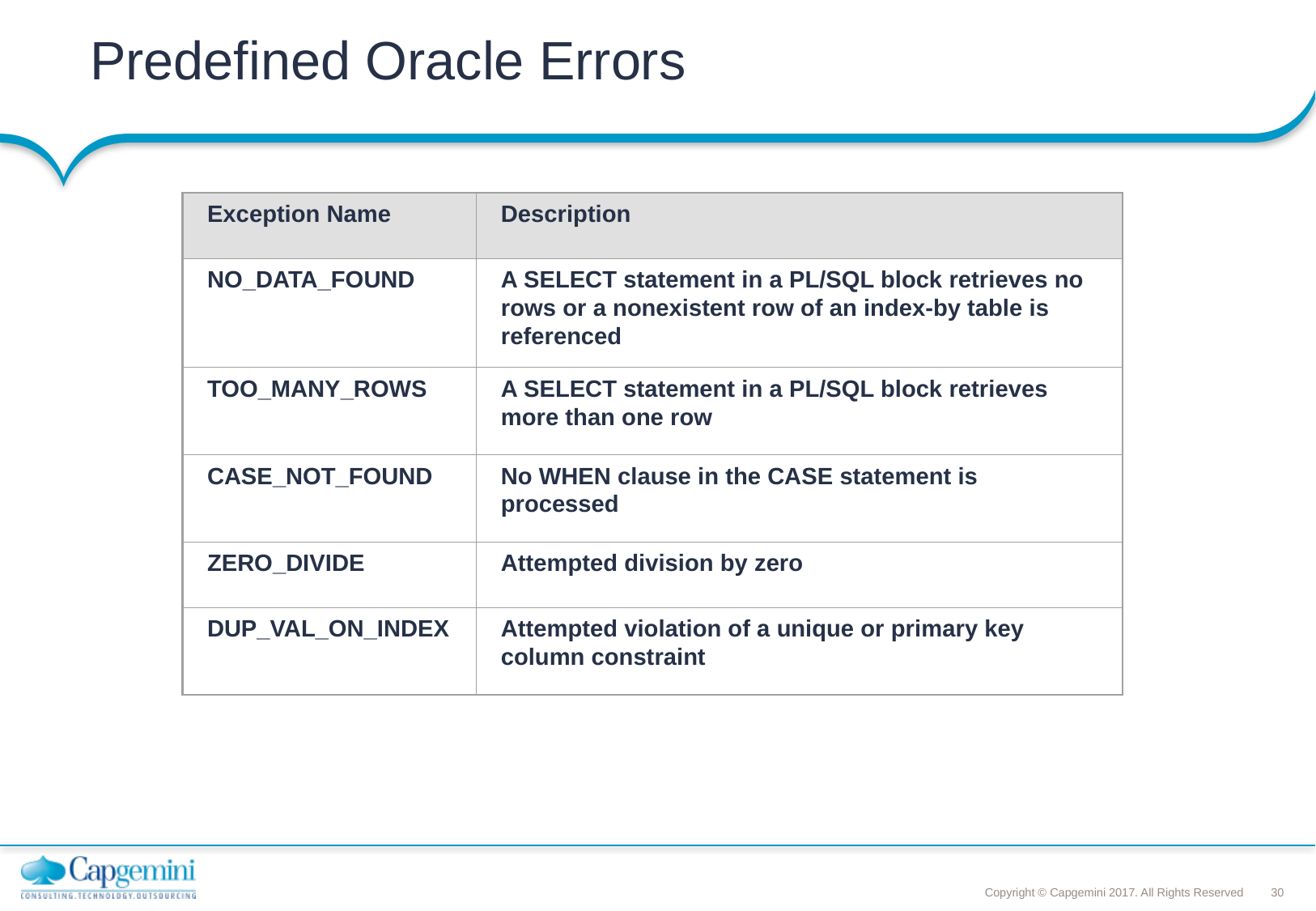

Predefined Oracle Errors

Exception Name

Description

NO_DATA_FOUND

A SELECT statement in a PL/SQL block retrieves no rows or a nonexistent row of an index-by table is referenced

TOO_MANY_ROWS

A SELECT statement in a PL/SQL block retrieves more than one row

CASE_NOT_FOUND

No WHEN clause in the CASE statement is processed

ZERO_DIVIDE

Attempted division by zero

DUP_VAL_ON_INDEX

Attempted violation of a unique or primary key column constraint